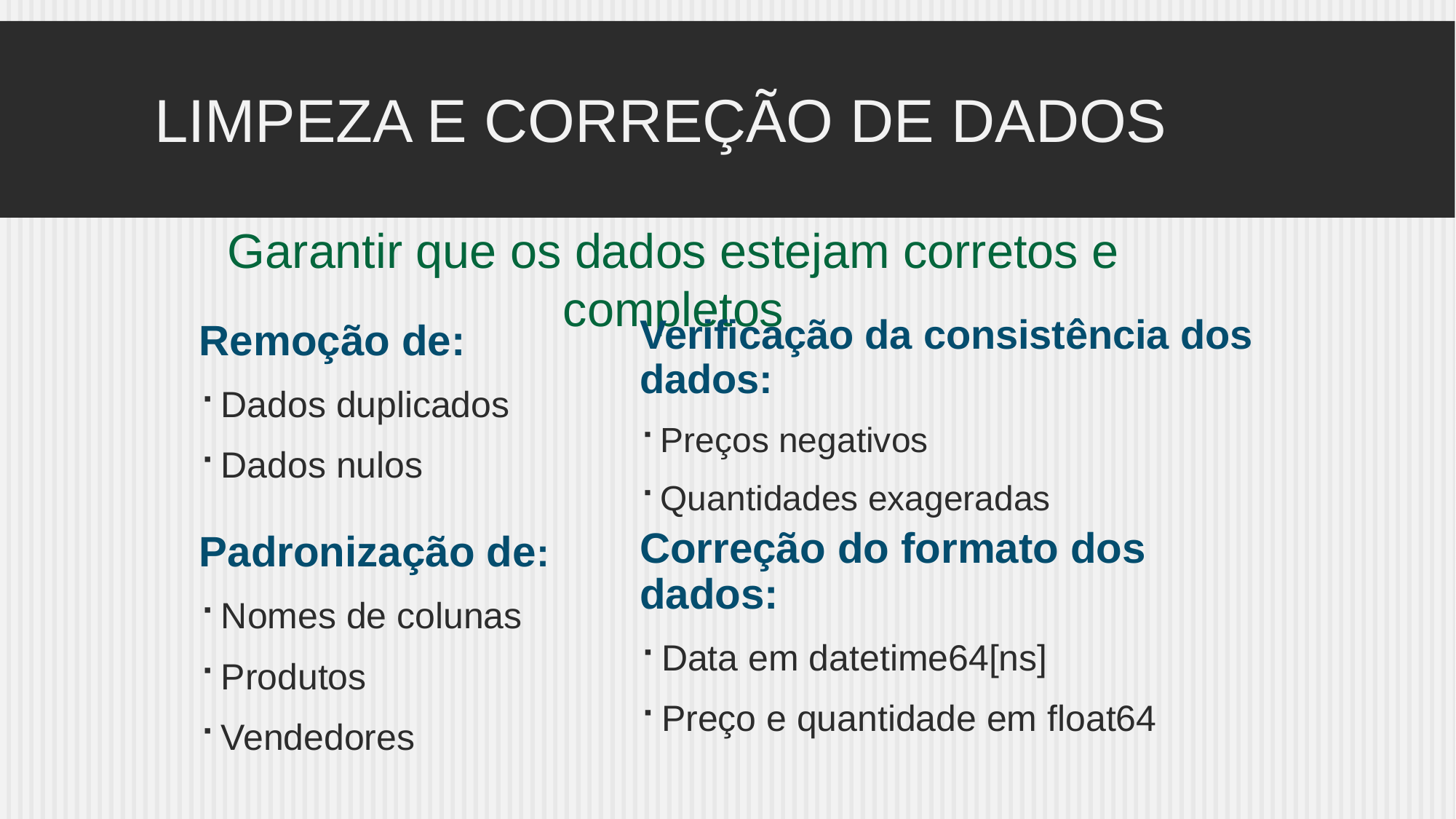

# Limpeza e correção de dados
Garantir que os dados estejam corretos e completos
Verificação da consistência dos dados:
Preços negativos
Quantidades exageradas
Remoção de:
Dados duplicados
Dados nulos
Correção do formato dos dados:
Data em datetime64[ns]
Preço e quantidade em float64
Padronização de:
Nomes de colunas
Produtos
Vendedores